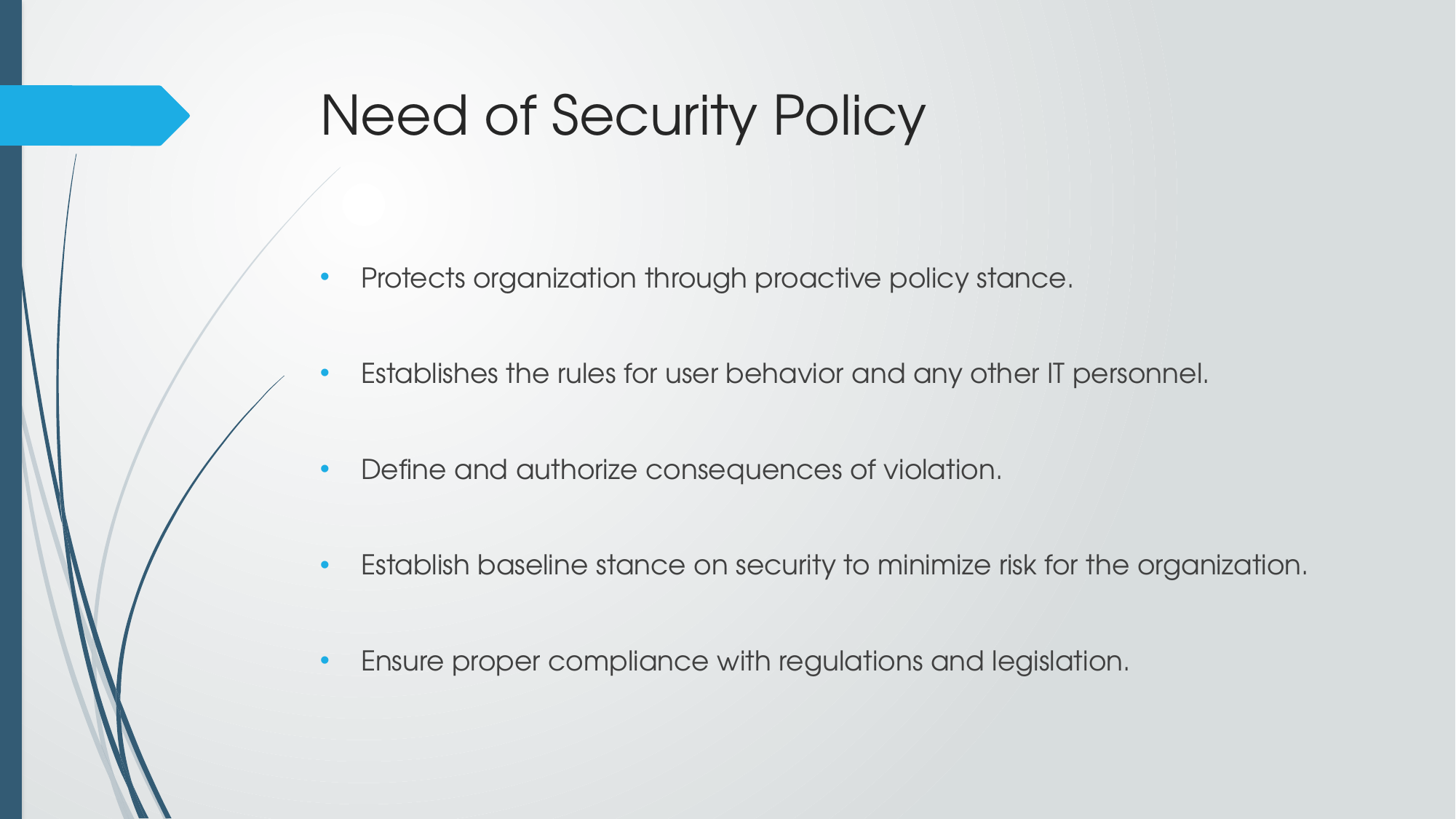

# Need of Security Policy
Protects organization through proactive policy stance.

Establishes the rules for user behavior and any other IT personnel.

Define and authorize consequences of violation.

Establish baseline stance on security to minimize risk for the organization.

Ensure proper compliance with regulations and legislation.